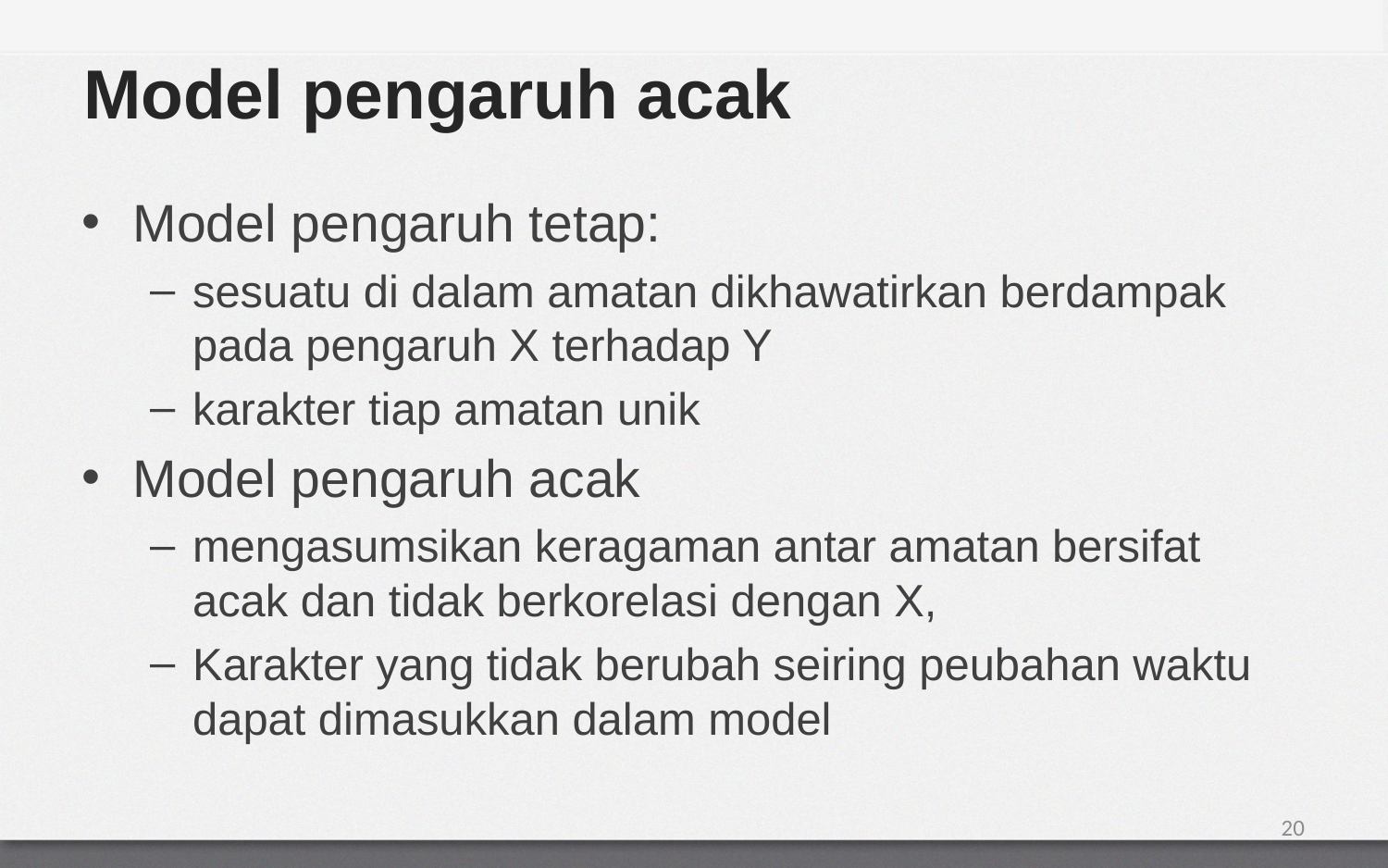

# Model pengaruh acak
Model pengaruh tetap:
sesuatu di dalam amatan dikhawatirkan berdampak pada pengaruh X terhadap Y
karakter tiap amatan unik
Model pengaruh acak
mengasumsikan keragaman antar amatan bersifat acak dan tidak berkorelasi dengan X,
Karakter yang tidak berubah seiring peubahan waktu dapat dimasukkan dalam model

20